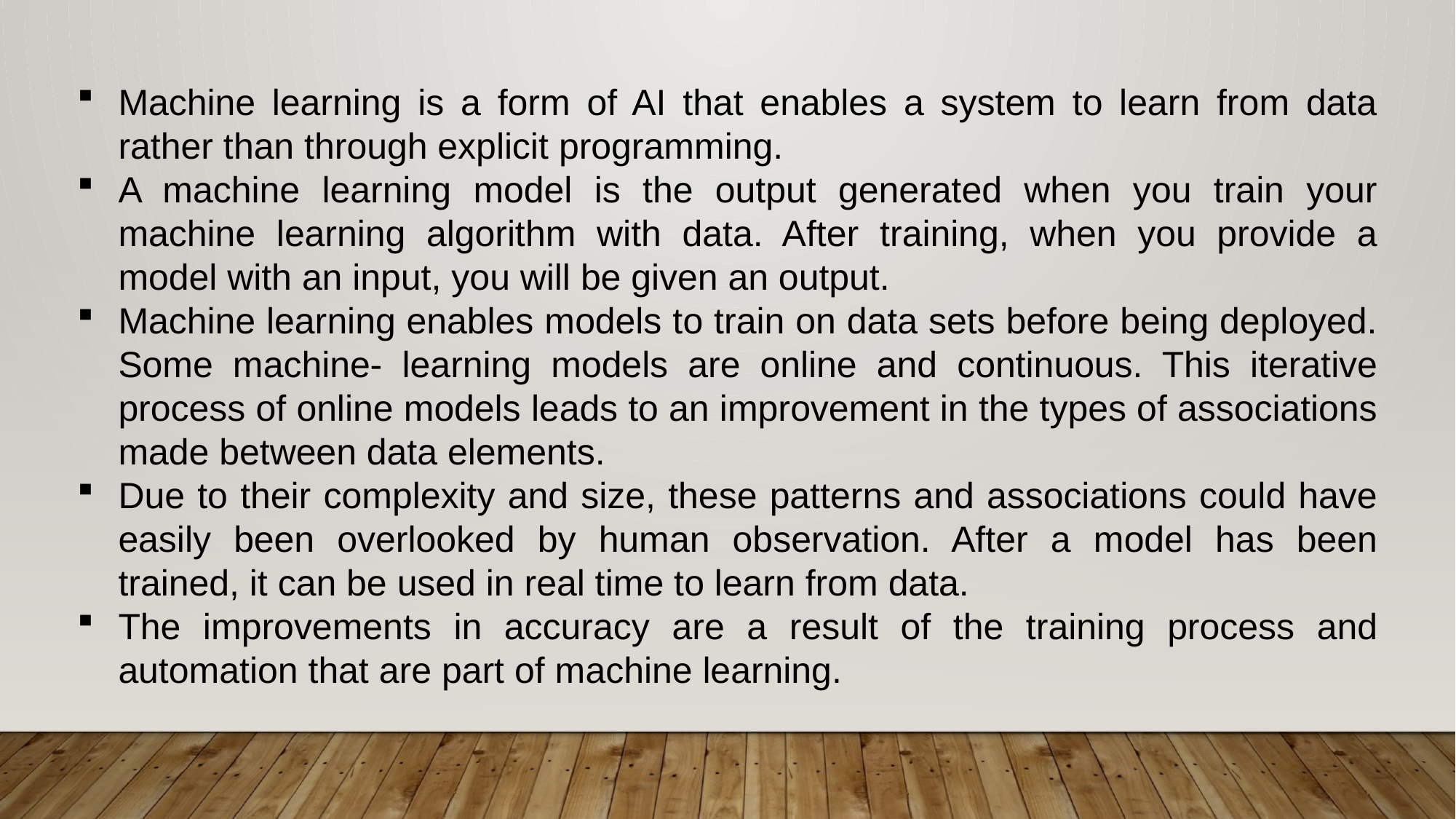

Machine learning is a form of AI that enables a system to learn from data rather than through explicit programming.
A machine learning model is the output generated when you train your machine learning algorithm with data. After training, when you provide a model with an input, you will be given an output.
Machine learning enables models to train on data sets before being deployed. Some machine- learning models are online and continuous. This iterative process of online models leads to an improvement in the types of associations made between data elements.
Due to their complexity and size, these patterns and associations could have easily been overlooked by human observation. After a model has been trained, it can be used in real time to learn from data.
The improvements in accuracy are a result of the training process and automation that are part of machine learning.